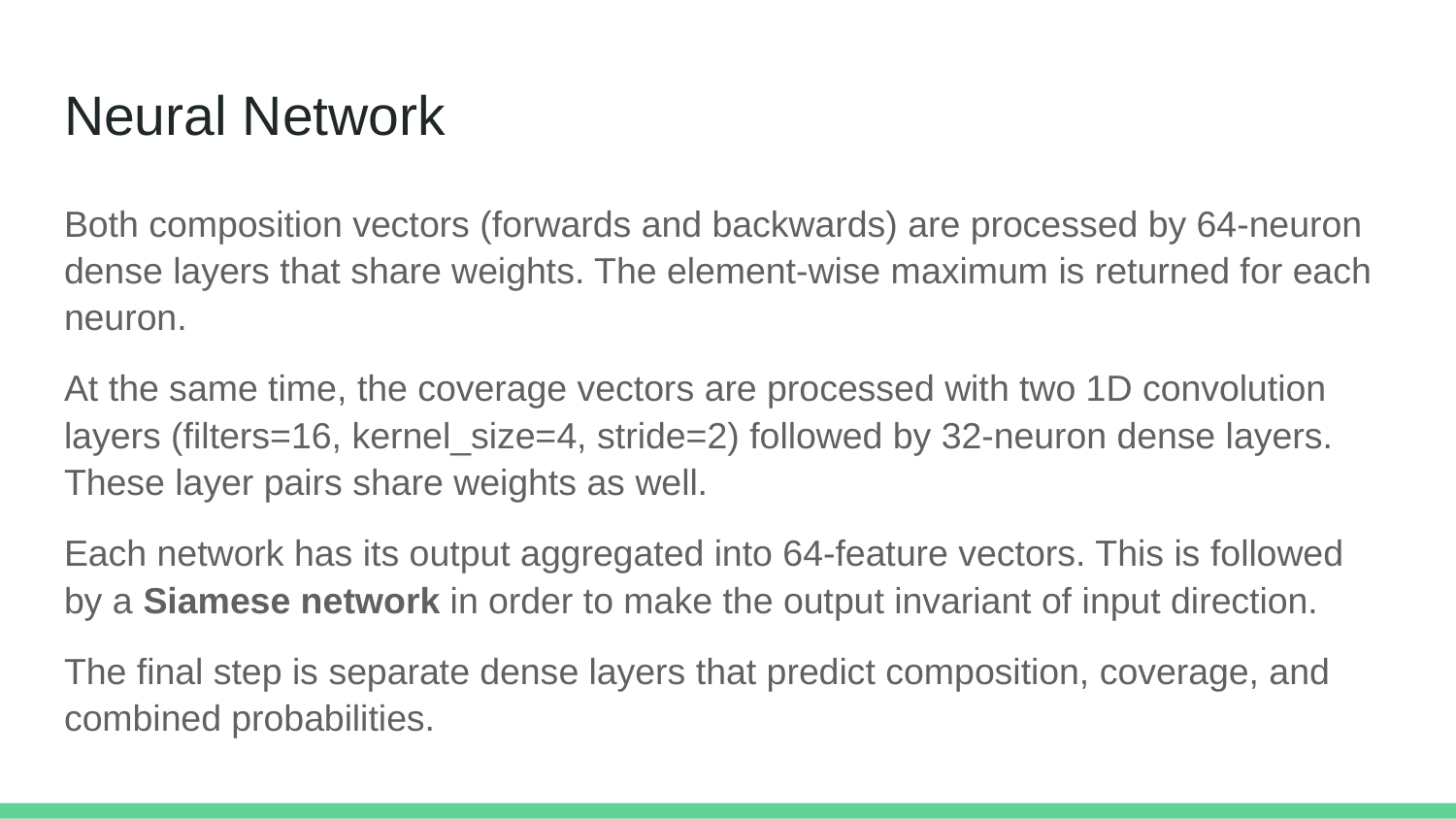

# Neural Network
Both composition vectors (forwards and backwards) are processed by 64-neuron dense layers that share weights. The element-wise maximum is returned for each neuron.
At the same time, the coverage vectors are processed with two 1D convolution layers (filters=16, kernel_size=4, stride=2) followed by 32-neuron dense layers. These layer pairs share weights as well.
Each network has its output aggregated into 64-feature vectors. This is followed by a Siamese network in order to make the output invariant of input direction.
The final step is separate dense layers that predict composition, coverage, and combined probabilities.